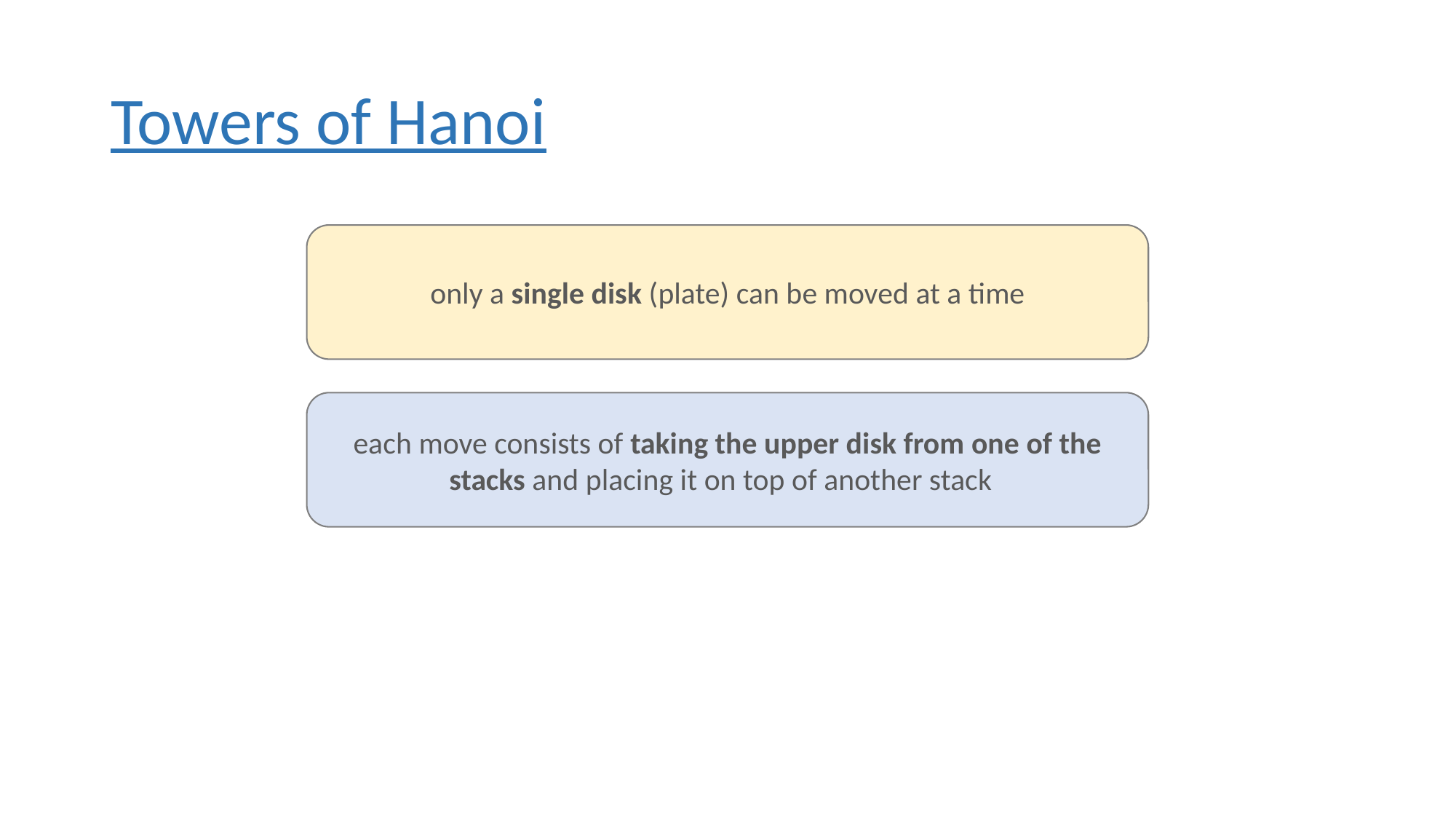

# Towers of Hanoi
only a single disk (plate) can be moved at a time
each move consists of taking the upper disk from one of the stacks and placing it on top of another stack